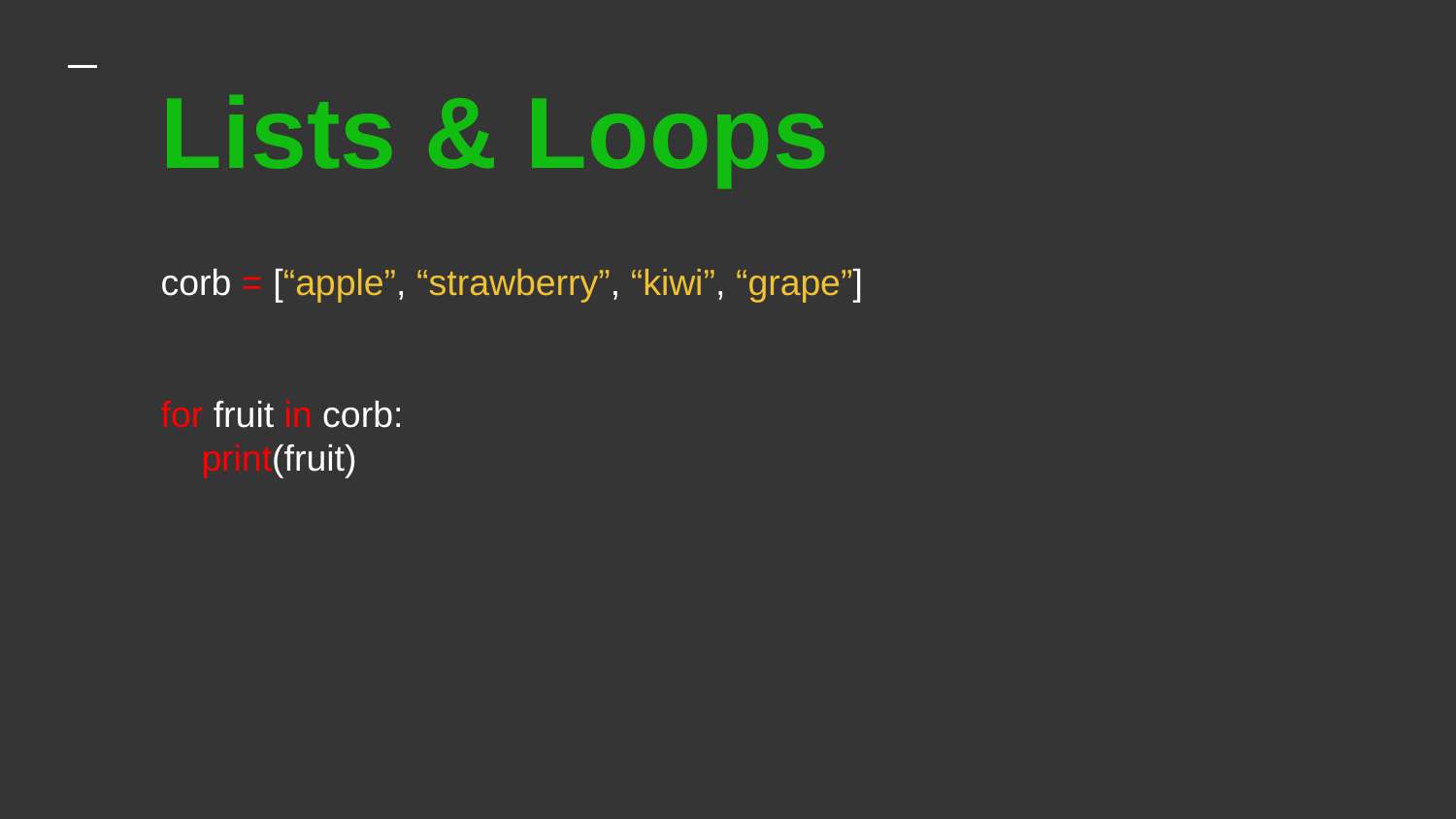

# Lists & Loops
corb = [“apple”, “strawberry”, “kiwi”, “grape”]

for fruit in corb:
    print(fruit)